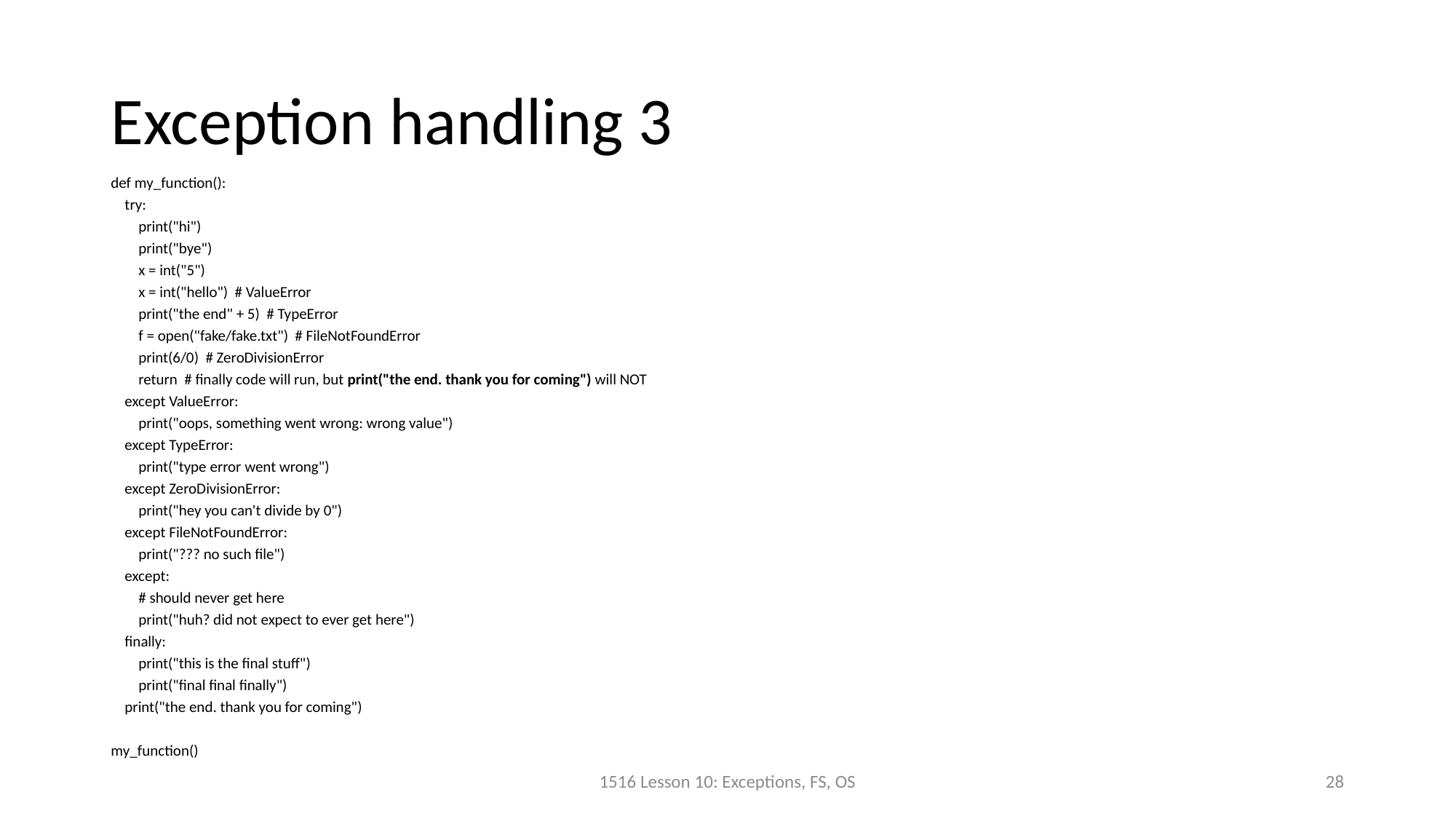

# Exception handling 3
def my_function():
    try:
        print("hi")
        print("bye")
        x = int("5")
        x = int("hello")  # ValueError
        print("the end" + 5)  # TypeError
        f = open("fake/fake.txt")  # FileNotFoundError
        print(6/0)  # ZeroDivisionError
        return  # finally code will run, but print("the end. thank you for coming") will NOT
    except ValueError:
        print("oops, something went wrong: wrong value")
    except TypeError:
        print("type error went wrong")
    except ZeroDivisionError:
        print("hey you can't divide by 0")
    except FileNotFoundError:
        print("??? no such file")
    except:
        # should never get here
        print("huh? did not expect to ever get here")
    finally:
        print("this is the final stuff")
        print("final final finally")
    print("the end. thank you for coming")

my_function()

1516 Lesson 10: Exceptions, FS, OS
28